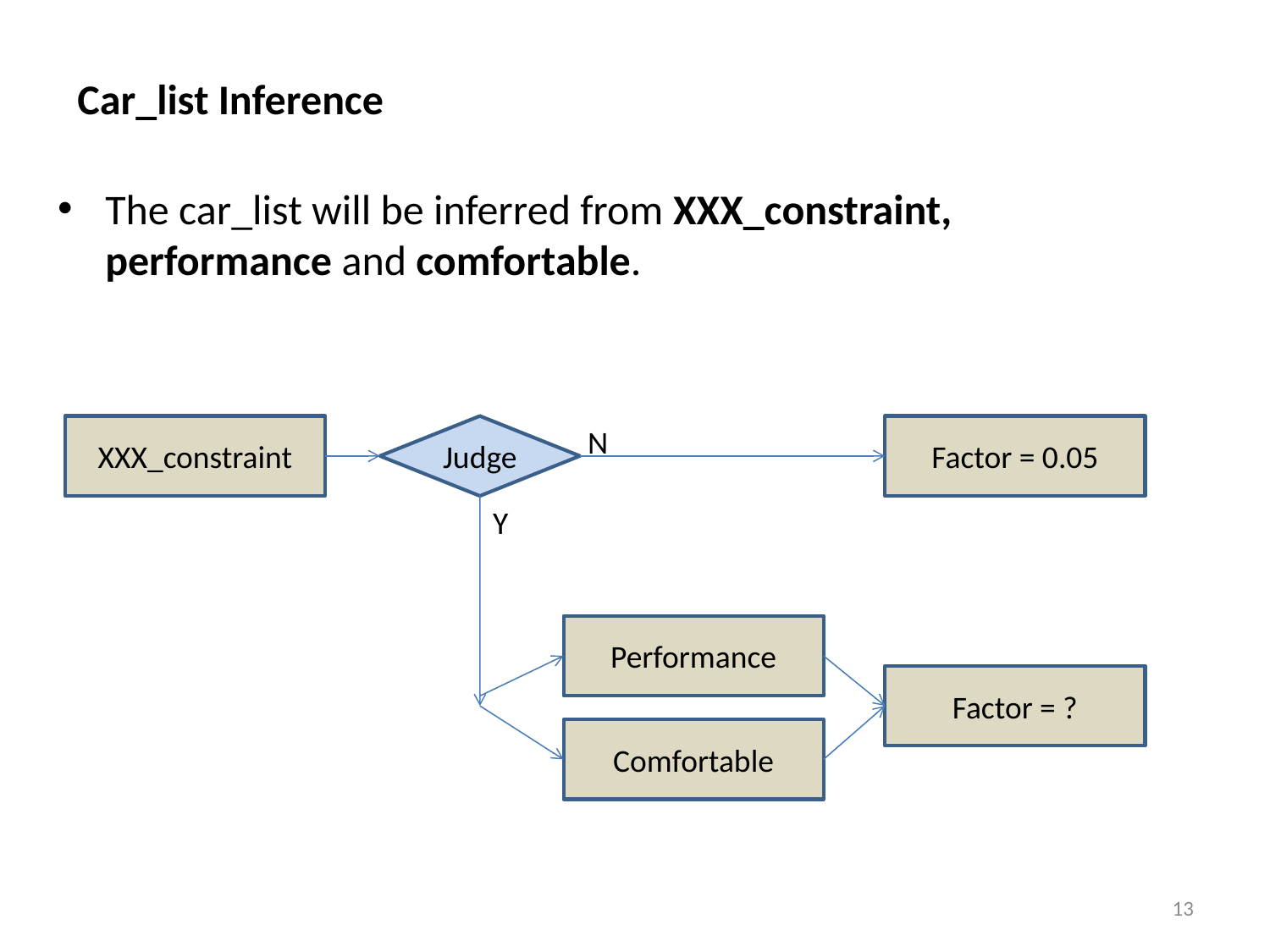

Car_list Inference
The car_list will be inferred from XXX_constraint, performance and comfortable.

XXX_constraint
Judge
N
Factor = 0.05
Y
Performance
Factor = ?
Comfortable
13